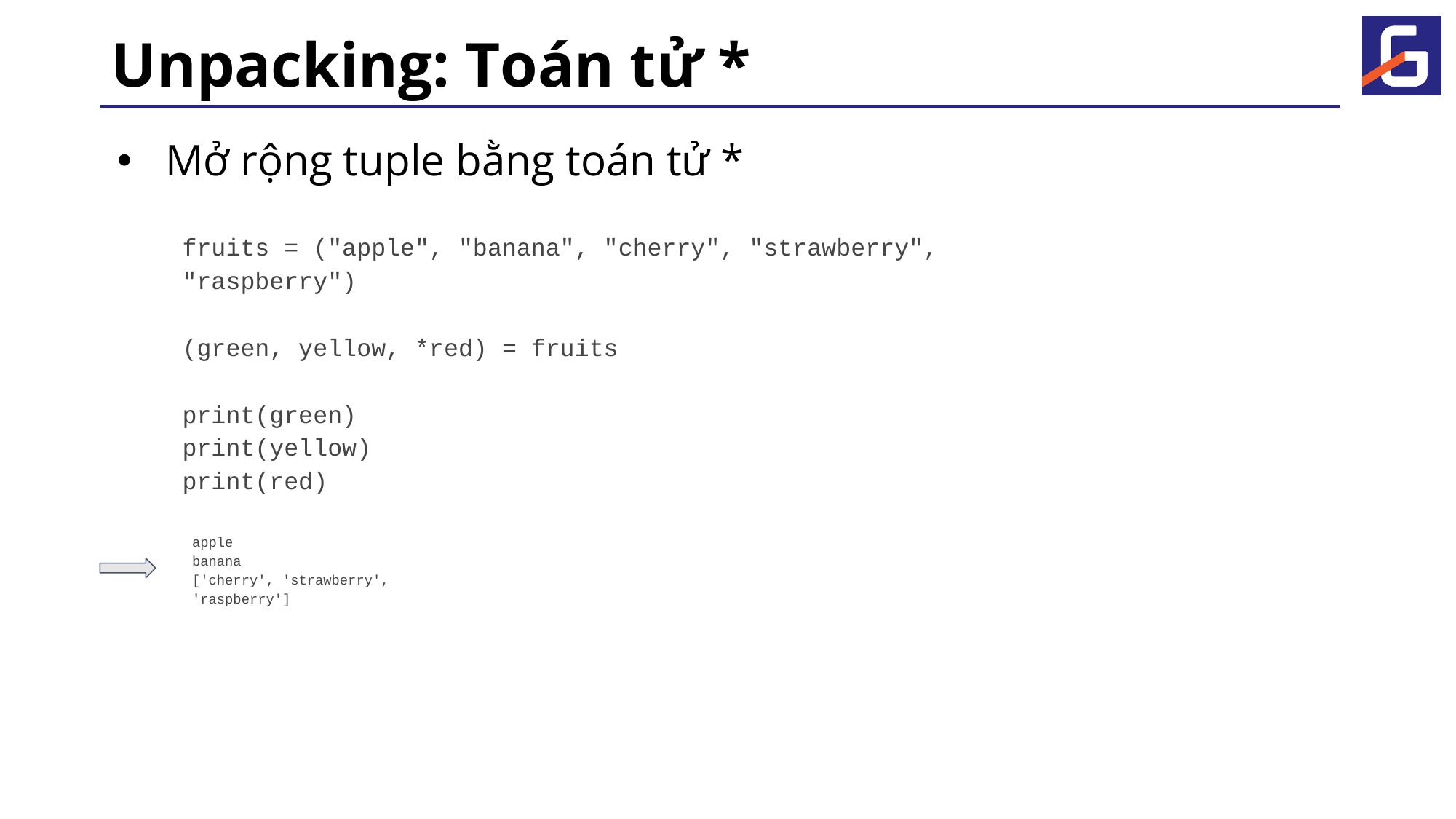

# Unpacking: Toán tử *
Mở rộng tuple bằng toán tử *
fruits = ("apple", "banana", "cherry", "strawberry", "raspberry")

(green, yellow, *red) = fruits

print(green)
print(yellow)
print(red)
apple
banana
['cherry', 'strawberry', 'raspberry']